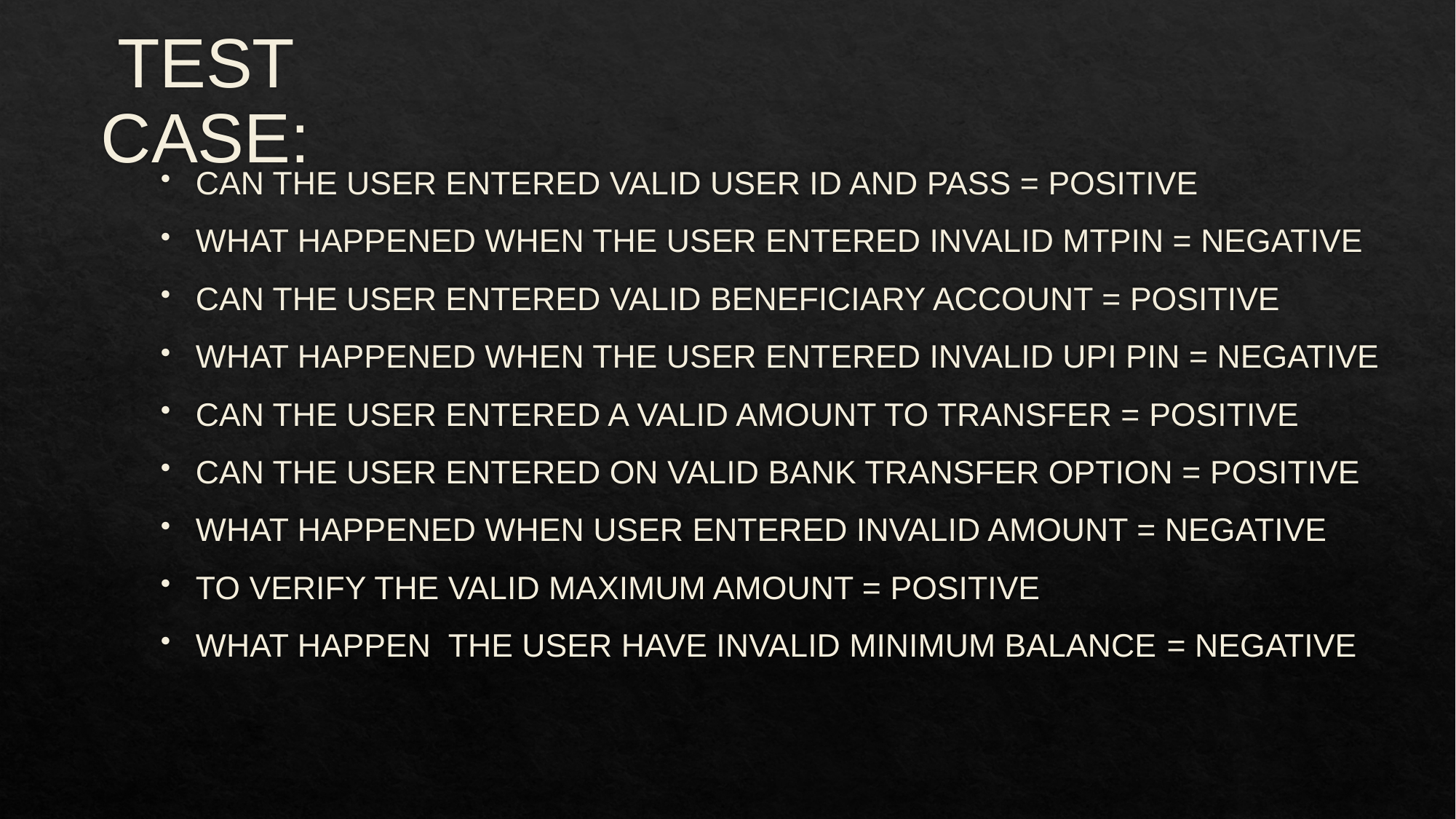

# TEST CASE:
CAN THE USER ENTERED VALID USER ID AND PASS = POSITIVE
WHAT HAPPENED WHEN THE USER ENTERED INVALID MTPIN = NEGATIVE
CAN THE USER ENTERED VALID BENEFICIARY ACCOUNT = POSITIVE
WHAT HAPPENED WHEN THE USER ENTERED INVALID UPI PIN = NEGATIVE
CAN THE USER ENTERED A VALID AMOUNT TO TRANSFER = POSITIVE
CAN THE USER ENTERED ON VALID BANK TRANSFER OPTION = POSITIVE
WHAT HAPPENED WHEN USER ENTERED INVALID AMOUNT = NEGATIVE
TO VERIFY THE VALID MAXIMUM AMOUNT = POSITIVE
WHAT HAPPEN  THE USER HAVE INVALID MINIMUM BALANCE = NEGATIVE